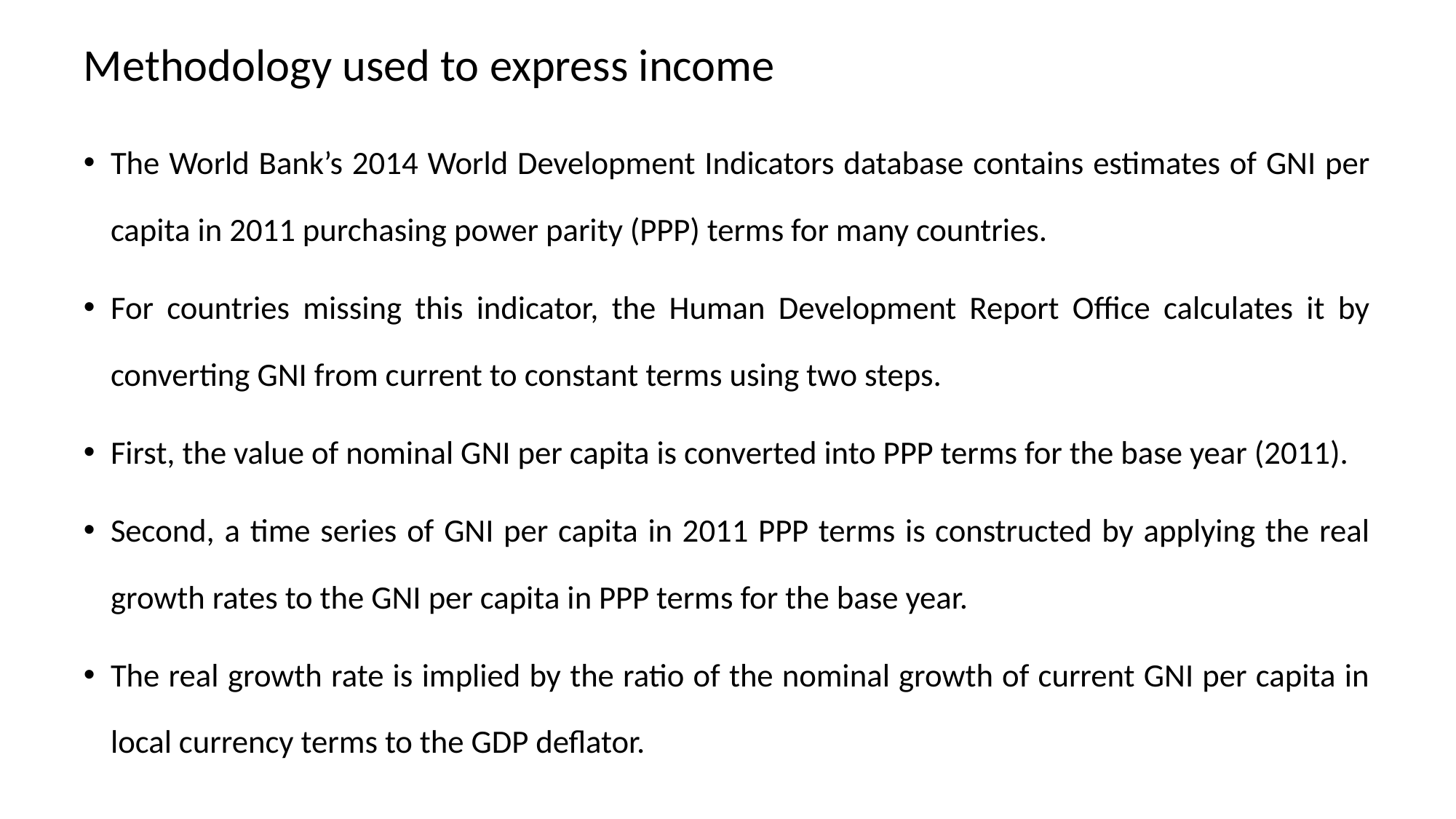

# Methodology used to express income
The World Bank’s 2014 World Development Indicators database contains estimates of GNI per capita in 2011 purchasing power parity (PPP) terms for many countries.
For countries missing this indicator, the Human Development Report Office calculates it by converting GNI from current to constant terms using two steps.
First, the value of nominal GNI per capita is converted into PPP terms for the base year (2011).
Second, a time series of GNI per capita in 2011 PPP terms is constructed by applying the real growth rates to the GNI per capita in PPP terms for the base year.
The real growth rate is implied by the ratio of the nominal growth of current GNI per capita in local currency terms to the GDP deflator.